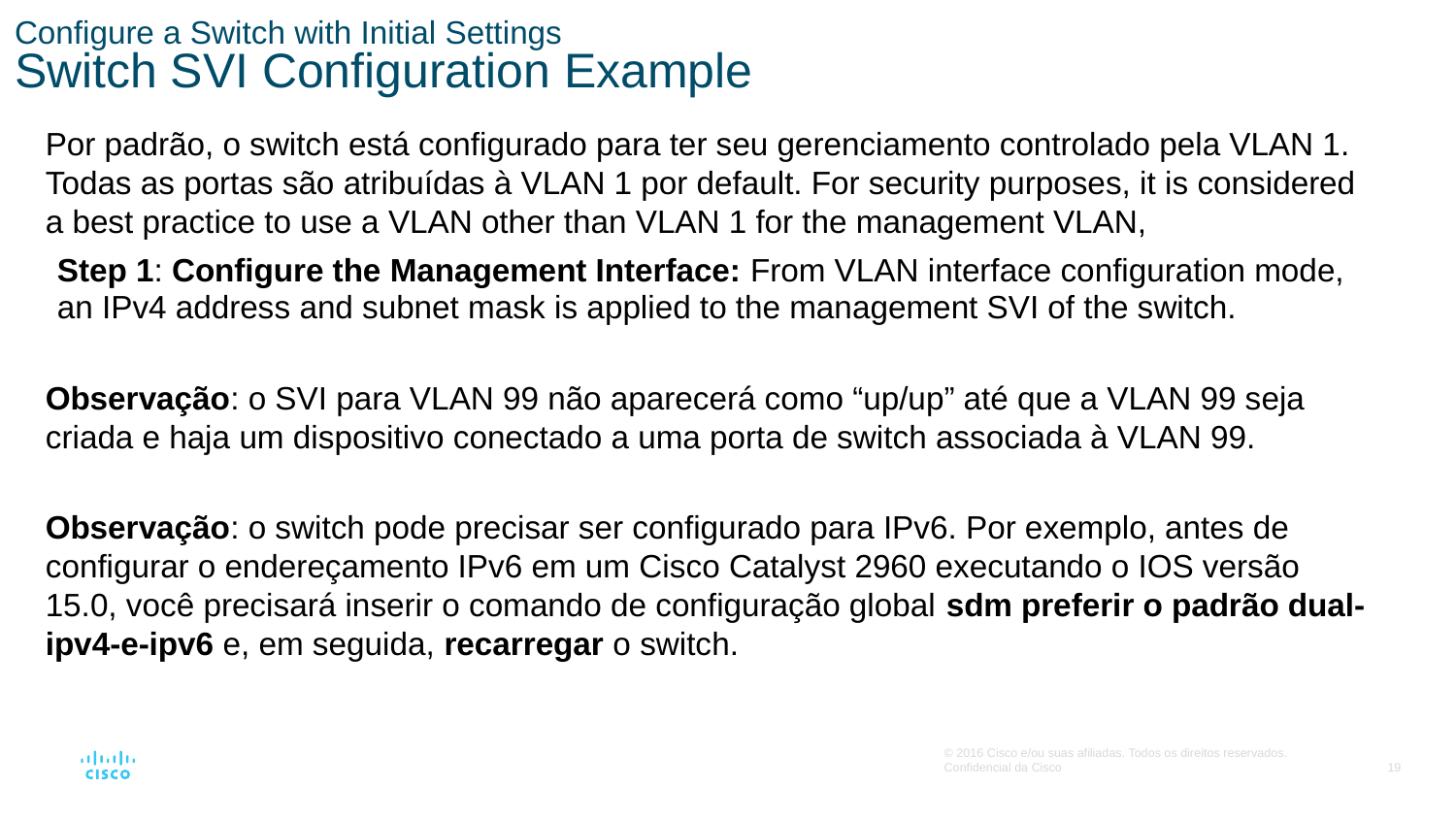

# Configure a Switch with Initial Settings Switch SVI Configuration Example
Por padrão, o switch está configurado para ter seu gerenciamento controlado pela VLAN 1. Todas as portas são atribuídas à VLAN 1 por default. For security purposes, it is considered a best practice to use a VLAN other than VLAN 1 for the management VLAN,
Step 1: Configure the Management Interface: From VLAN interface configuration mode, an IPv4 address and subnet mask is applied to the management SVI of the switch.

Observação: o SVI para VLAN 99 não aparecerá como “up/up” até que a VLAN 99 seja criada e haja um dispositivo conectado a uma porta de switch associada à VLAN 99.

Observação: o switch pode precisar ser configurado para IPv6. Por exemplo, antes de configurar o endereçamento IPv6 em um Cisco Catalyst 2960 executando o IOS versão 15.0, você precisará inserir o comando de configuração global sdm preferir o padrão dual-ipv4-e-ipv6 e, em seguida, recarregar o switch.